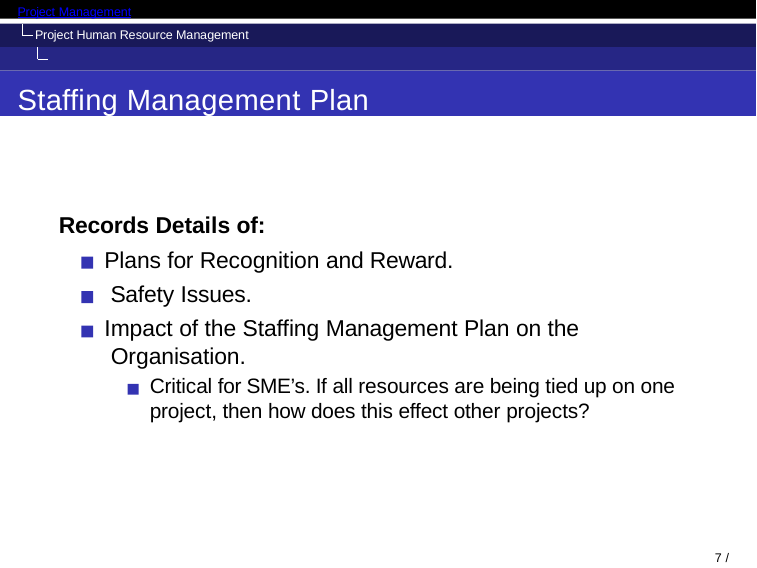

Project Management
Project Human Resource Management  Develop HR Plan

Staffing Management Plan
Records Details of:
Plans for Recognition and Reward.  Safety Issues.
Impact of the Staffing Management Plan on the  Organisation.
Critical for SME’s. If all resources are being tied up on one  project, then how does this effect other projects?

7 / 71